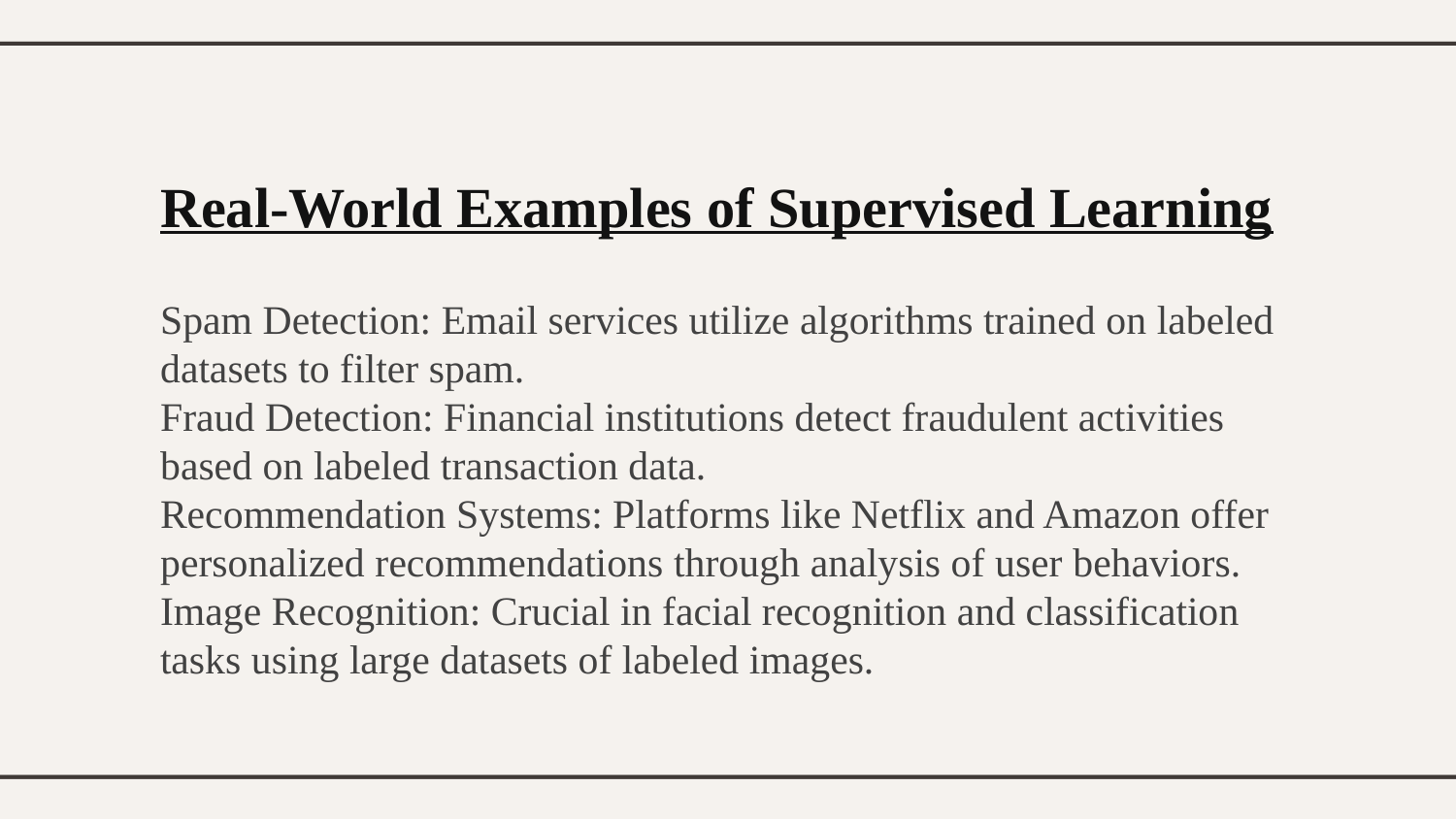

Real-World Examples of Supervised Learning
Spam Detection: Email services utilize algorithms trained on labeled datasets to filter spam.
Fraud Detection: Financial institutions detect fraudulent activities based on labeled transaction data.
Recommendation Systems: Platforms like Netflix and Amazon offer personalized recommendations through analysis of user behaviors.
Image Recognition: Crucial in facial recognition and classification tasks using large datasets of labeled images.